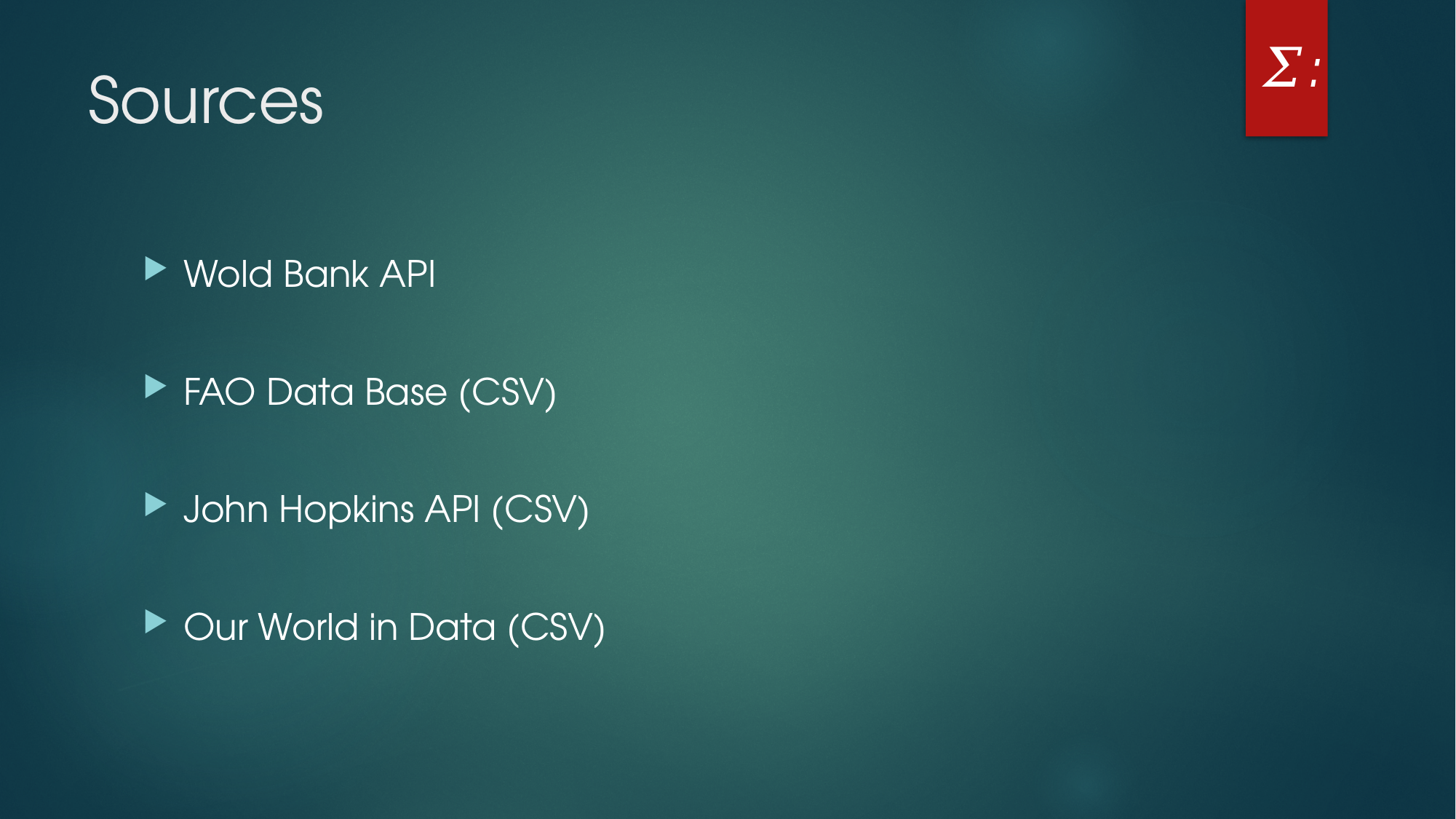

𝛴:
# Sources
Wold Bank API

FAO Data Base (CSV)

John Hopkins API (CSV)

Our World in Data (CSV)